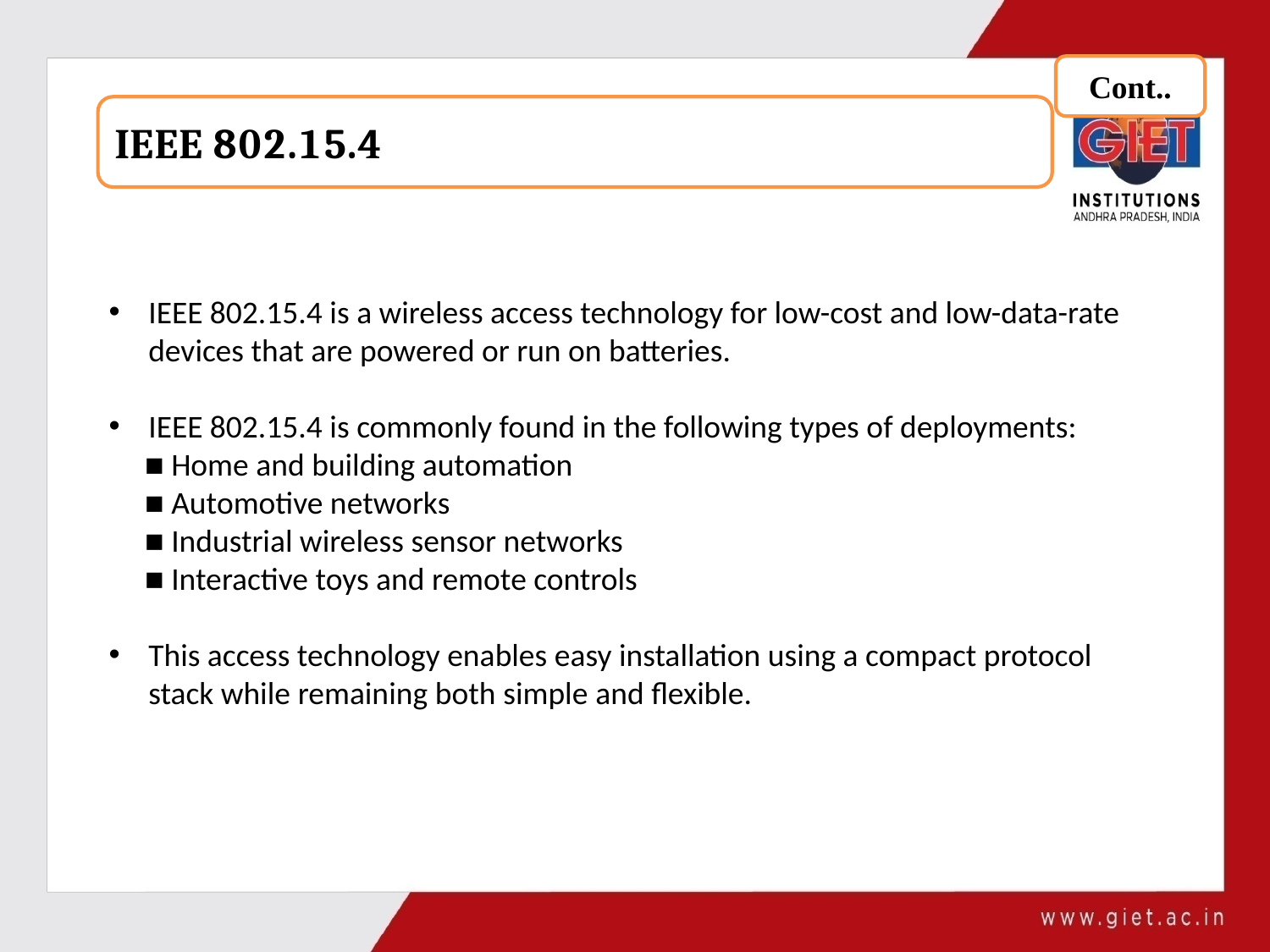

Cont..
IEEE 802.15.4
IEEE 802.15.4 is a wireless access technology for low-cost and low-data-rate devices that are powered or run on batteries.

IEEE 802.15.4 is commonly found in the following types of deployments:
     ■ Home and building automation
     ■ Automotive networks
     ■ Industrial wireless sensor networks
     ■ Interactive toys and remote controls

This access technology enables easy installation using a compact protocol stack while remaining both simple and flexible.